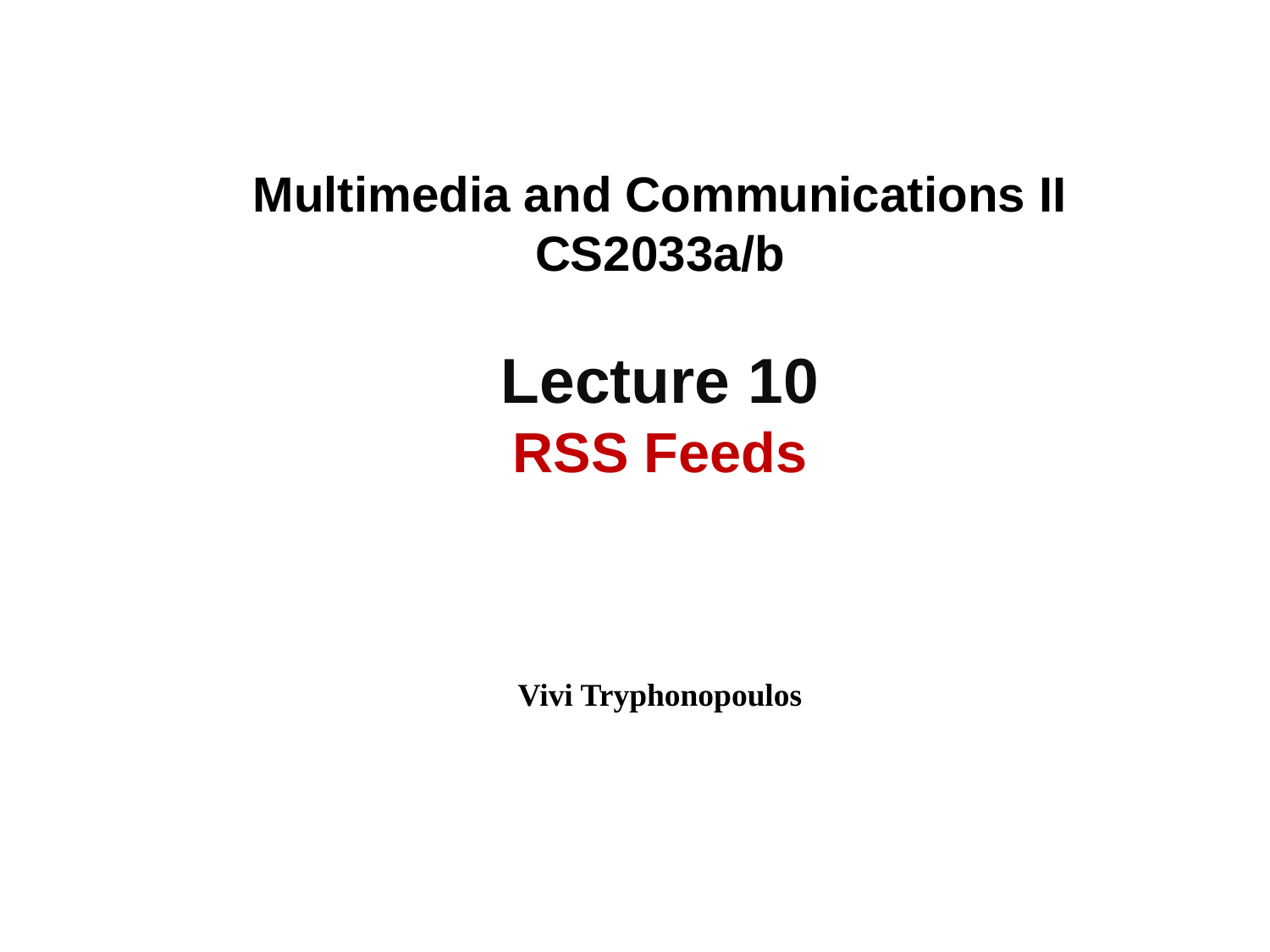

Multimedia and Communications II
CS2033a/b
Lecture 10
RSS Feeds

Vivi Tryphonopoulos